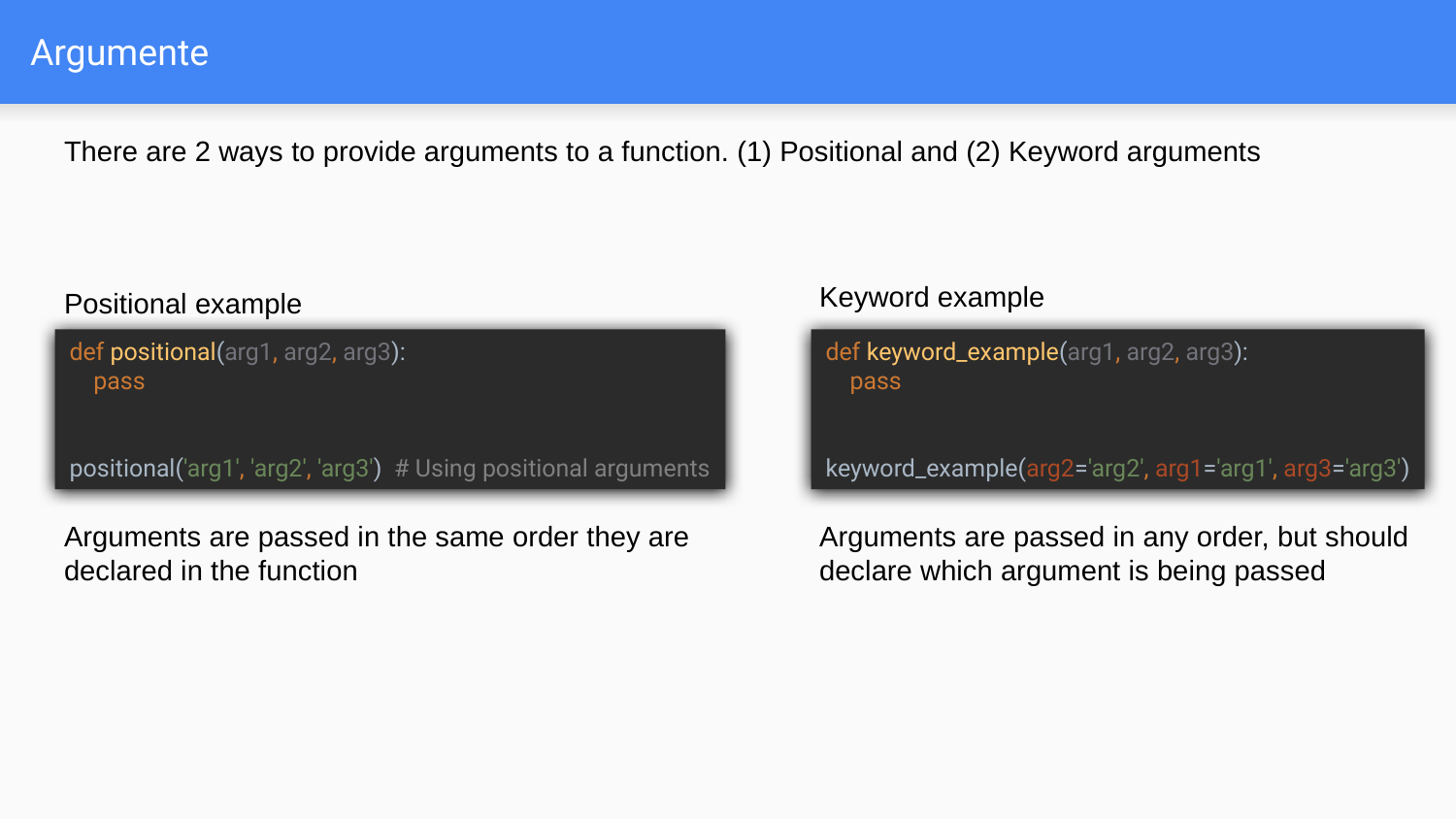

# Argumente
There are 2 ways to provide arguments to a function. (1) Positional and (2) Keyword arguments
Keyword example
Positional example
def positional(arg1, arg2, arg3):
    pass
positional('arg1', 'arg2', 'arg3')  # Using positional arguments
def keyword_example(arg1, arg2, arg3):
    pass
keyword_example(arg2='arg2', arg1='arg1', arg3='arg3')
Arguments are passed in the same order they are declared in the function
Arguments are passed in any order, but should declare which argument is being passed